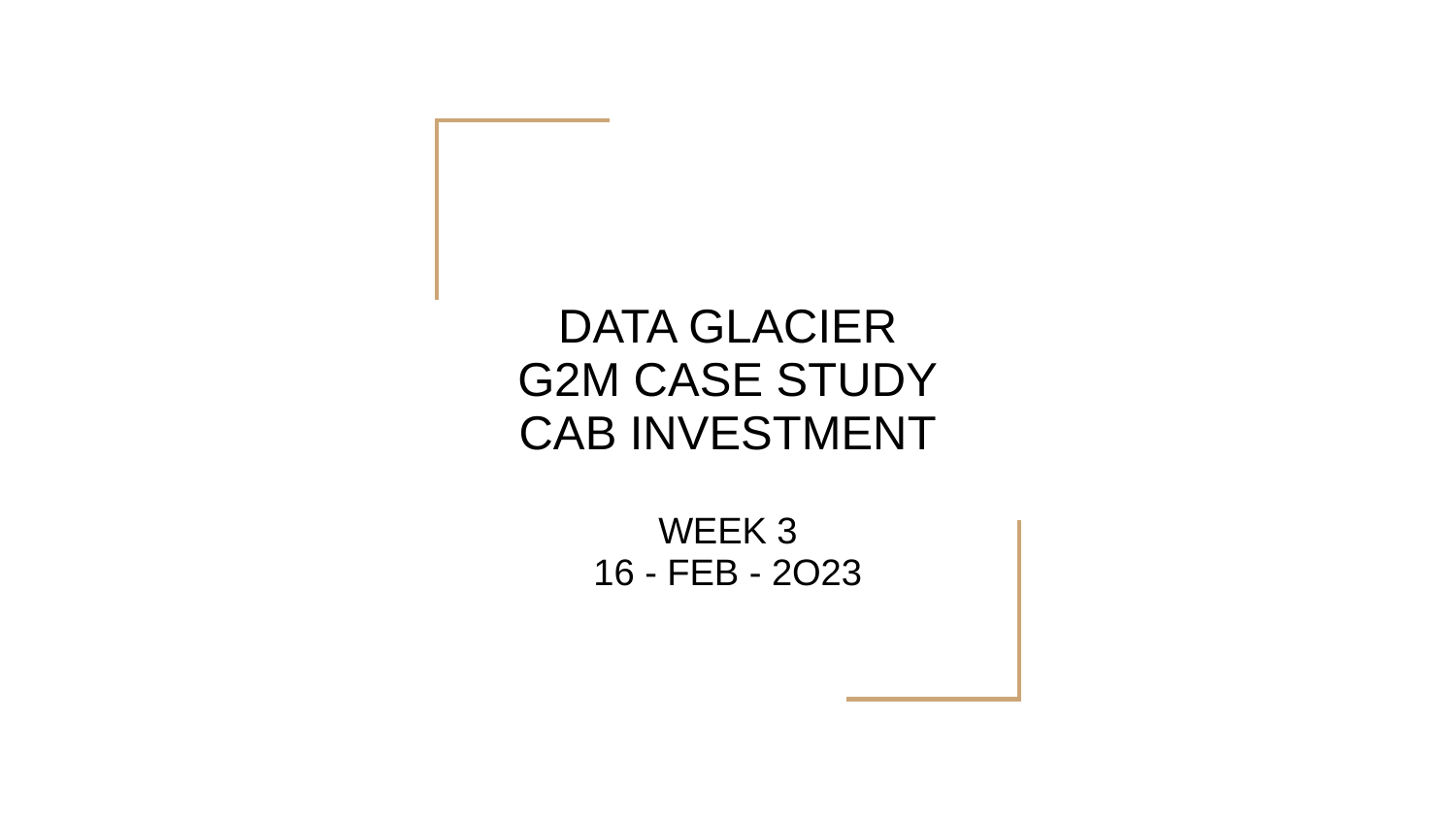

# DATA GLACIER
G2M CASE STUDY
CAB INVESTMENT
WEEK 3
16 - FEB - 2O23